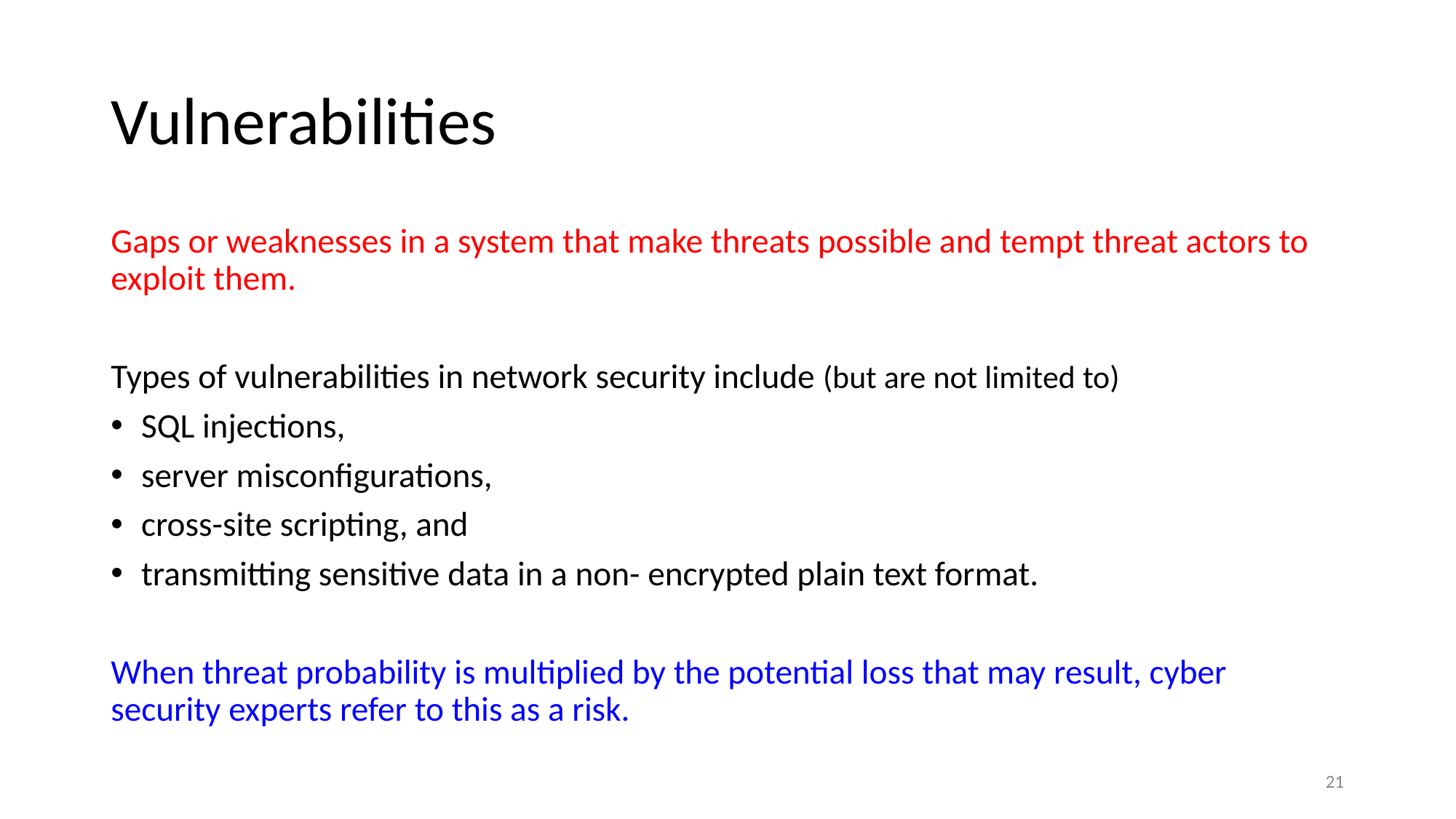

# Vulnerabilities
Gaps or weaknesses in a system that make threats possible and tempt threat actors to exploit them.

Types of vulnerabilities in network security include (but are not limited to)
SQL injections,
server misconfigurations,
cross-site scripting, and
transmitting sensitive data in a non- encrypted plain text format.

When threat probability is multiplied by the potential loss that may result, cyber security experts refer to this as a risk.
21